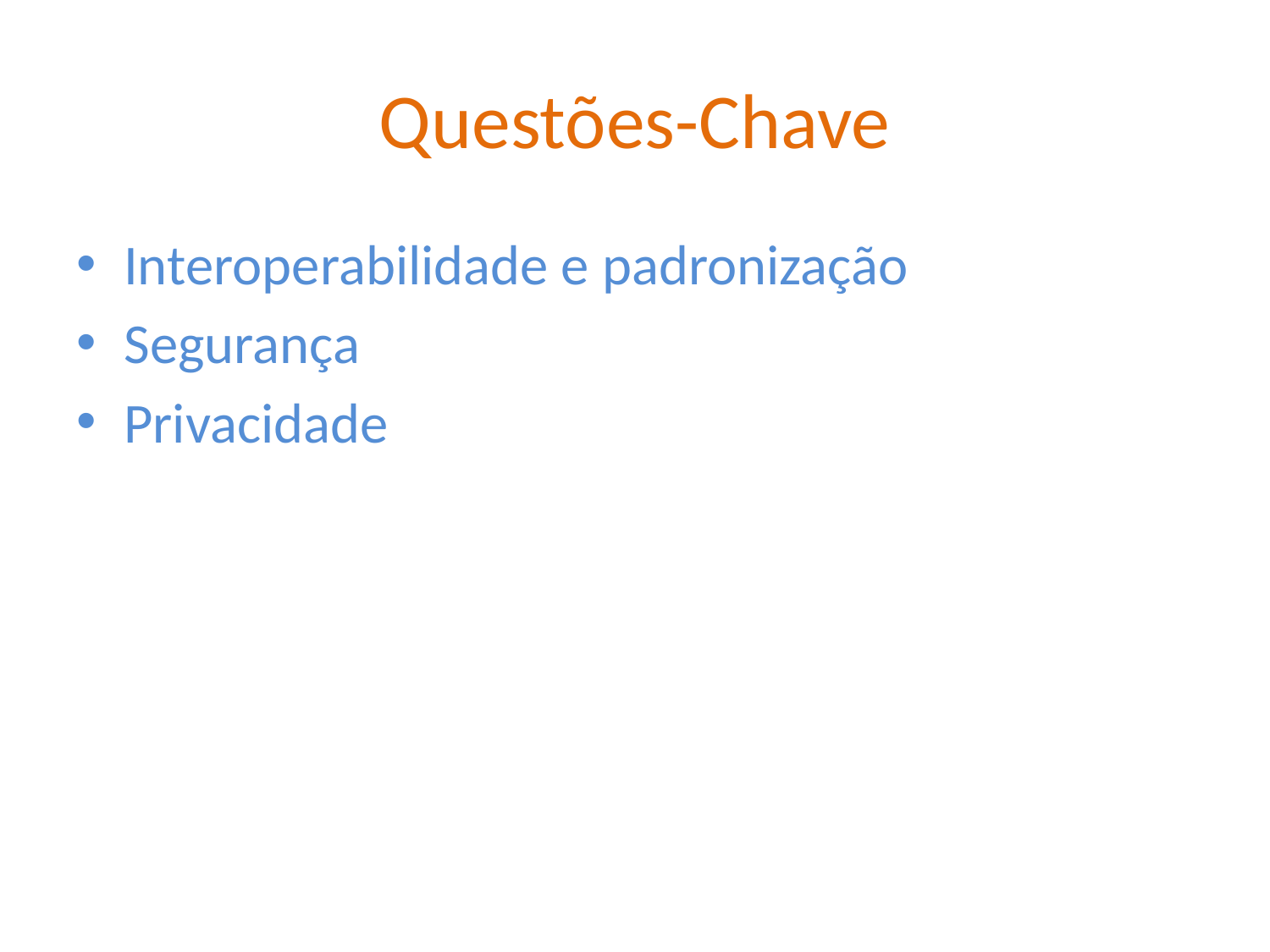

# Questões-Chave
Interoperabilidade e padronização
Segurança
Privacidade